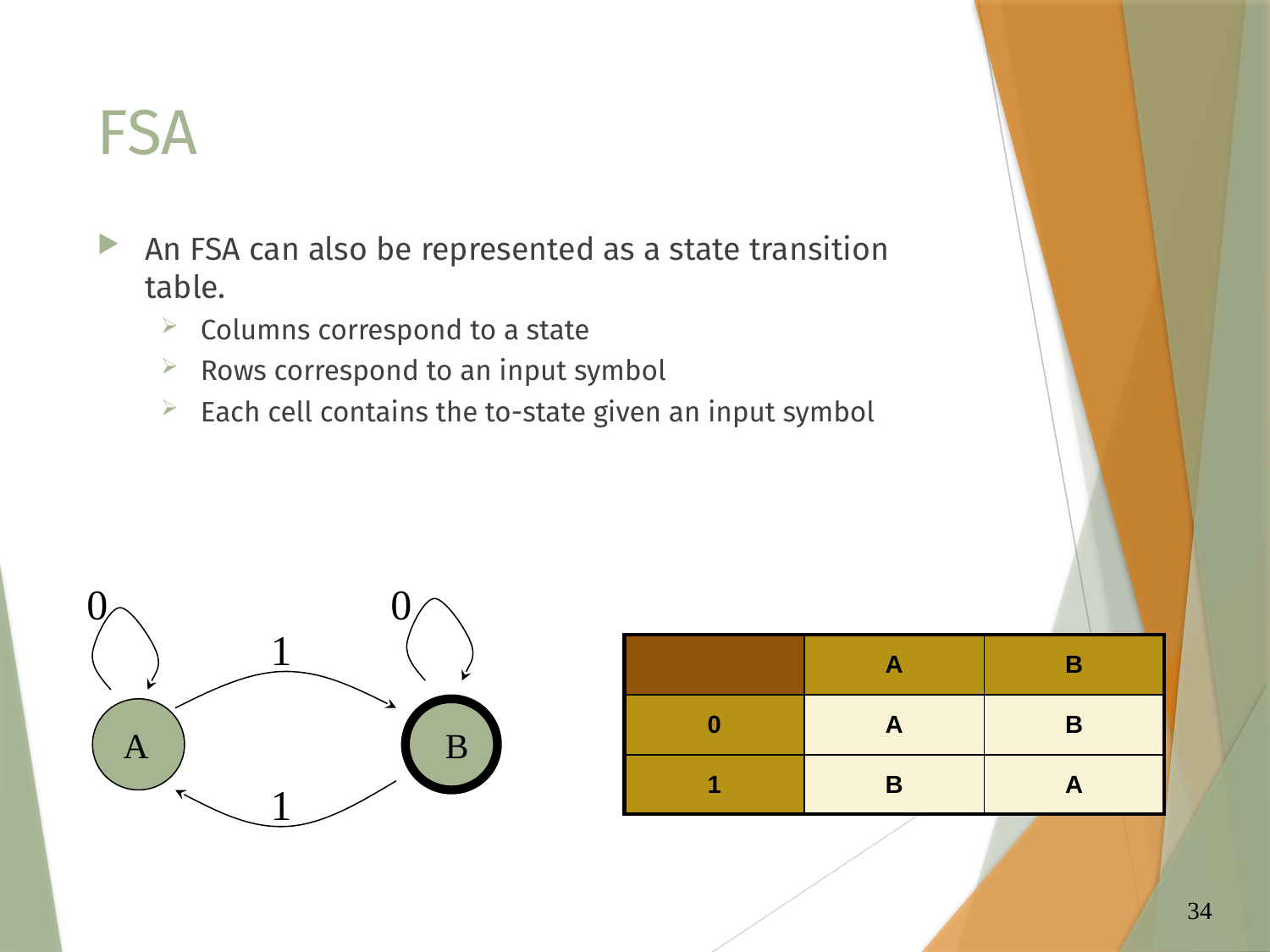

# FSA
An FSA can also be represented as a state transition table.
Columns correspond to a state
Rows correspond to an input symbol
Each cell contains the to-state given an input symbol

0
0

1

A
B
1

|  | A | B |
| --- | --- | --- |
| 0 | A | B |
| 1 | B | A |